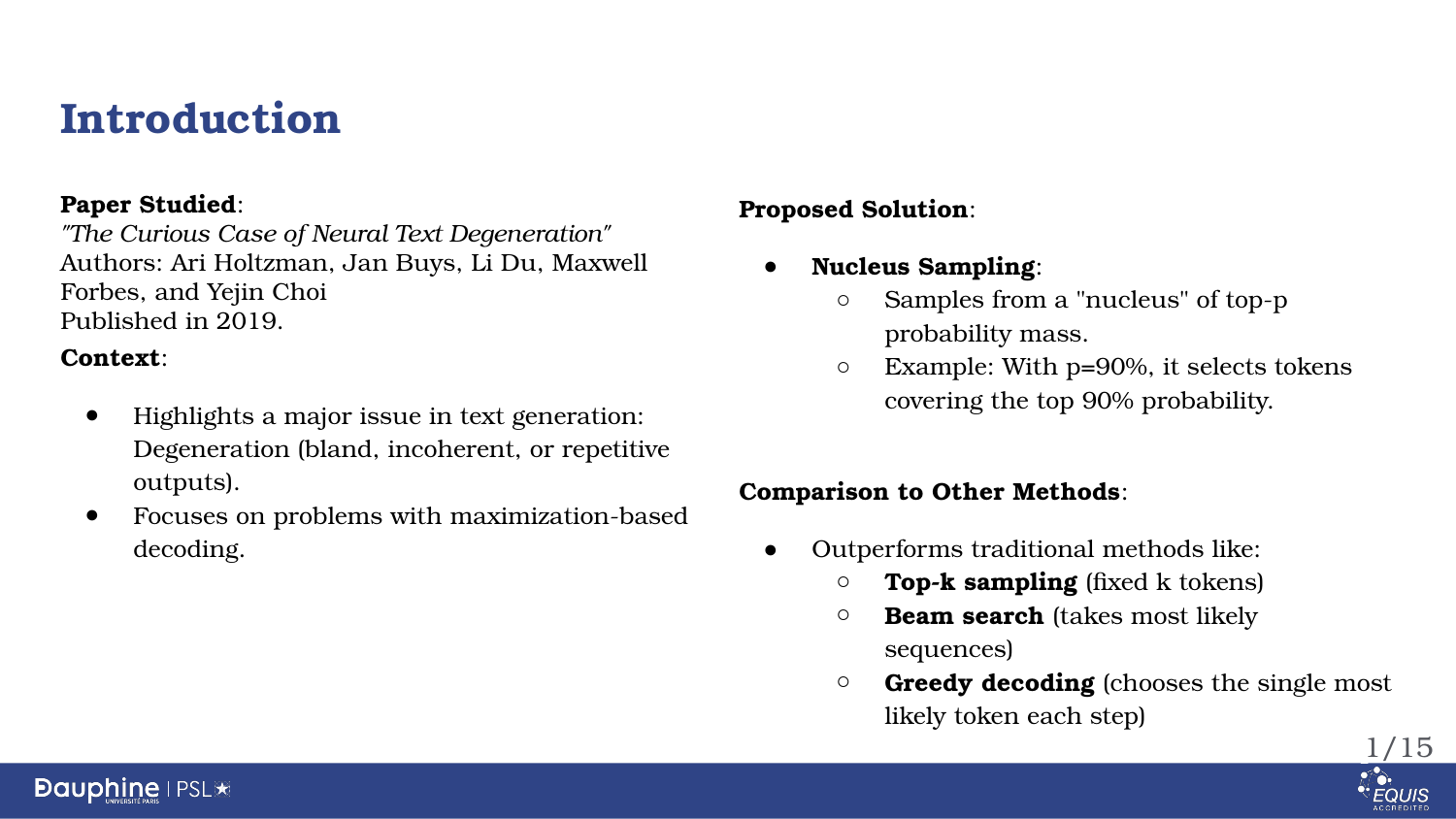

# Introduction
Paper Studied:
"The Curious Case of Neural Text Degeneration"
Authors: Ari Holtzman, Jan Buys, Li Du, Maxwell Forbes, and Yejin Choi
Published in 2019.
Context:
Highlights a major issue in text generation:
Degeneration (bland, incoherent, or repetitive outputs).
Focuses on problems with maximization-based decoding.

Proposed Solution:
Nucleus Sampling:
Samples from a "nucleus" of top-p probability mass.
Example: With p=90%, it selects tokens covering the top 90% probability.

Comparison to Other Methods:
Outperforms traditional methods like:
Top-k sampling (fixed k tokens)
Beam search (takes most likely sequences)
Greedy decoding (chooses the single most likely token each step)

1/15
2